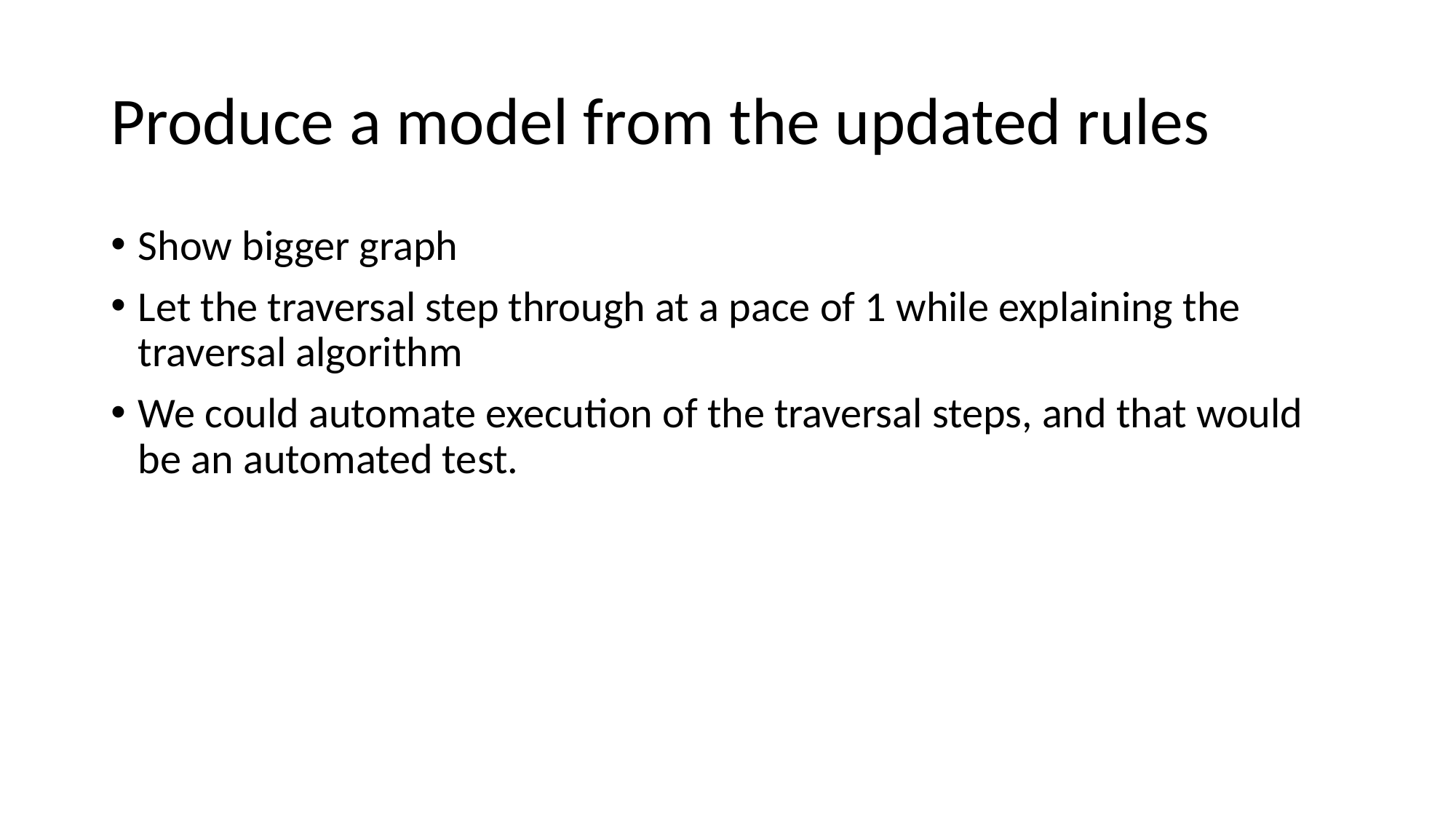

# Produce a model from the updated rules
Show bigger graph
Let the traversal step through at a pace of 1 while explaining the traversal algorithm
We could automate execution of the traversal steps, and that would be an automated test.